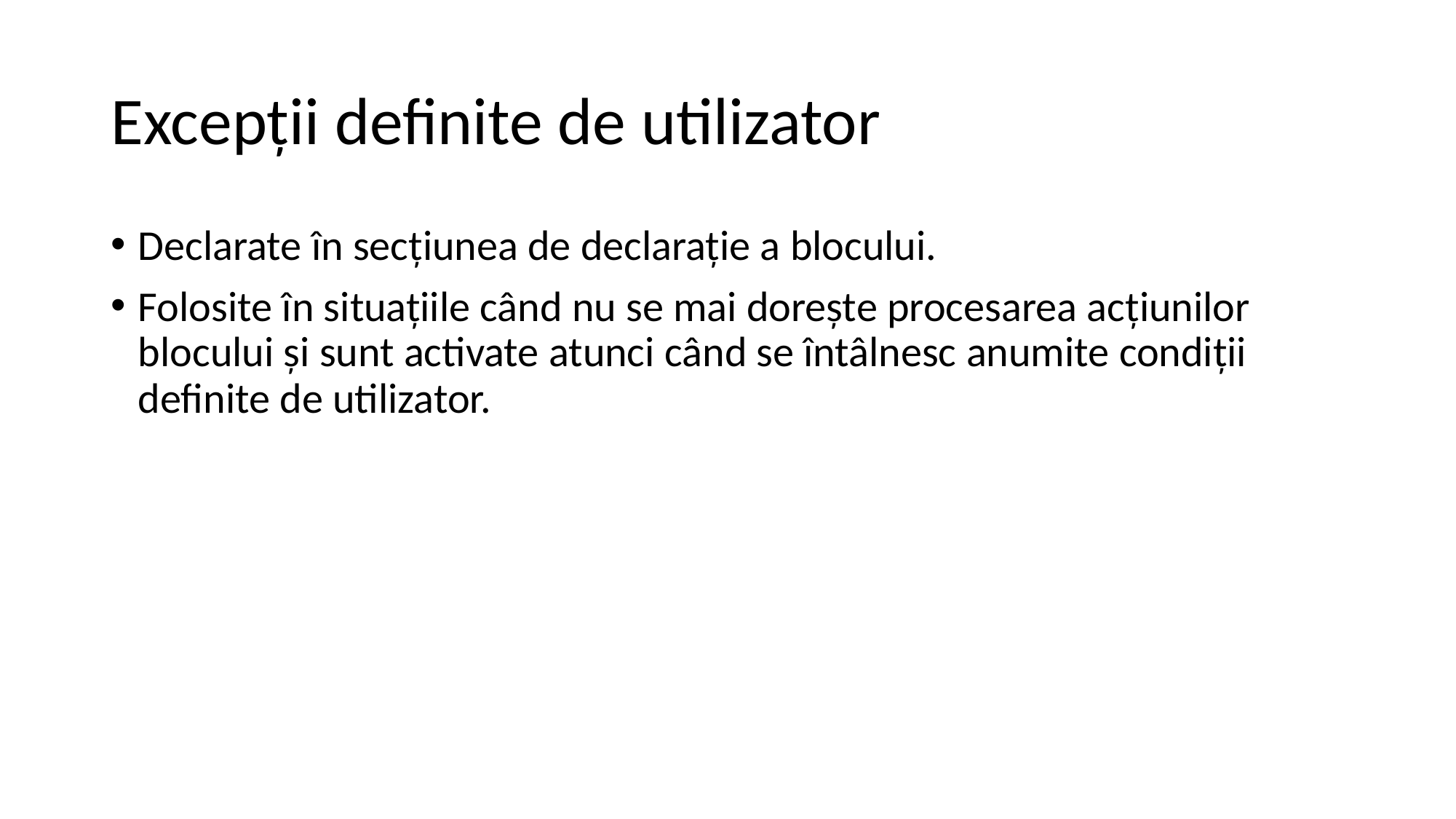

# Excepţii definite de utilizator
Declarate în secţiunea de declaraţie a blocului.
Folosite în situaţiile când nu se mai doreşte procesarea acţiunilor blocului şi sunt activate atunci când se întâlnesc anumite condiţii definite de utilizator.